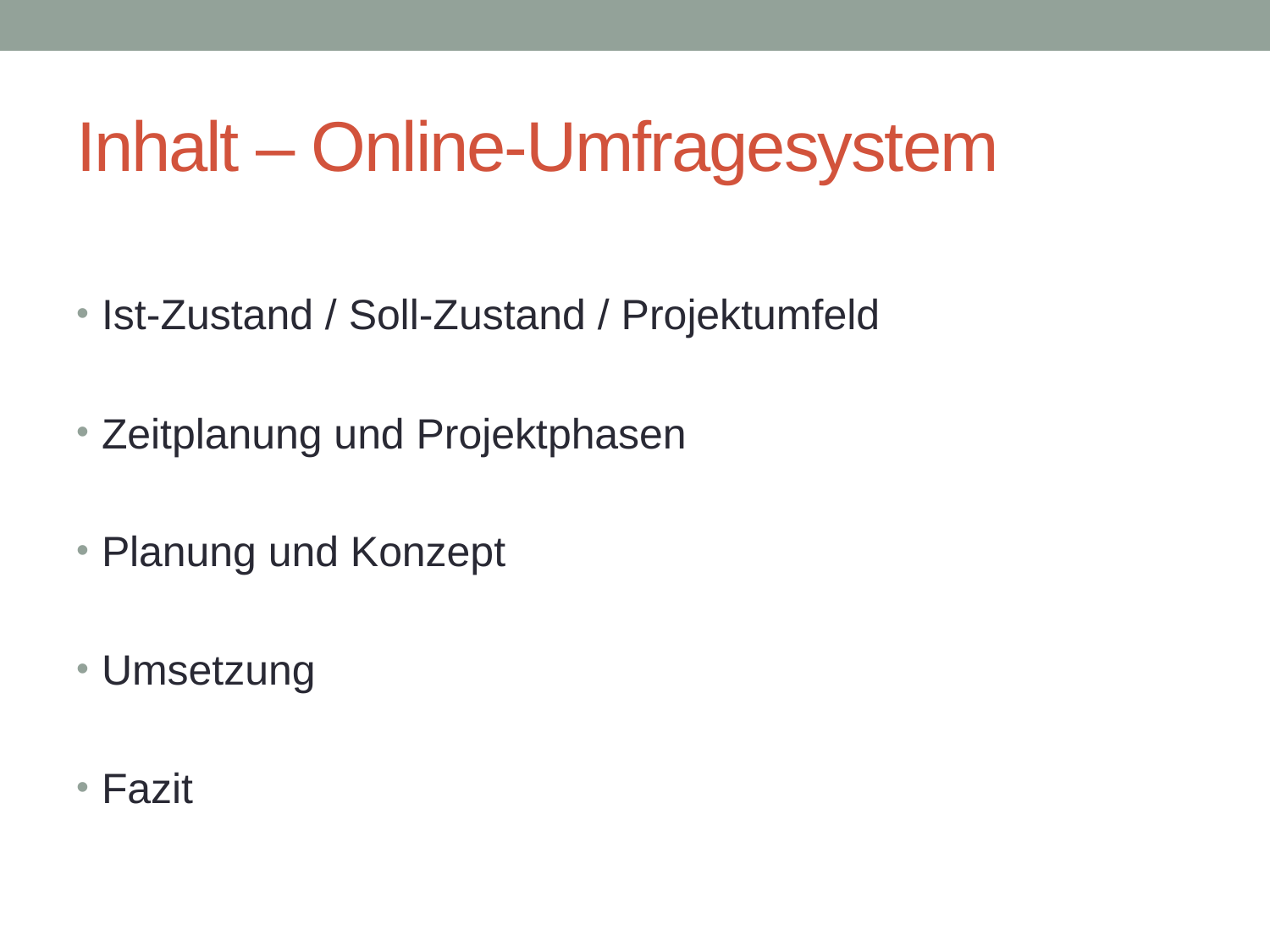

# Inhalt – Online-Umfragesystem

Ist-Zustand / Soll-Zustand / Projektumfeld

Zeitplanung und Projektphasen

Planung und Konzept

Umsetzung

Fazit